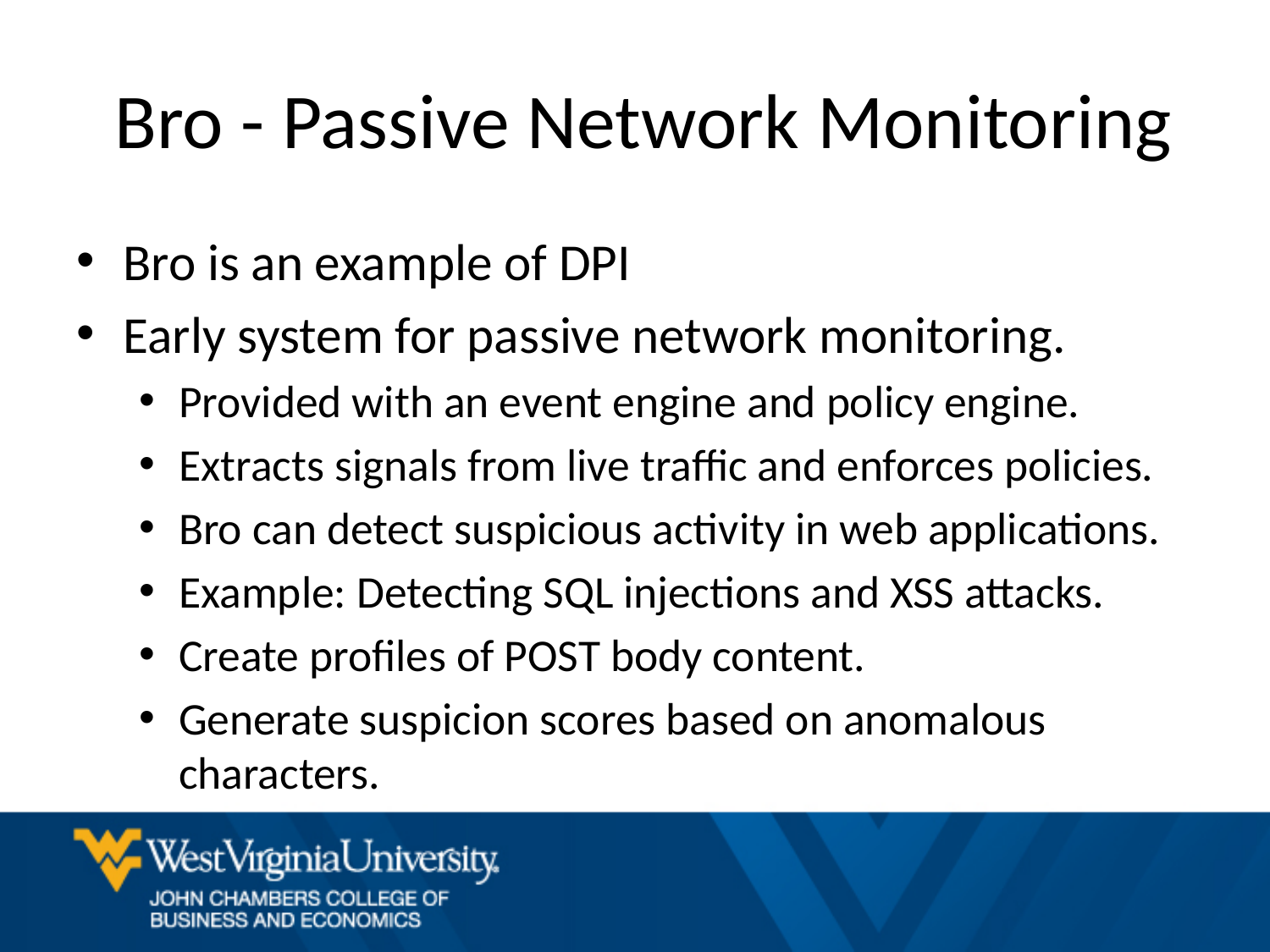

# Bro - Passive Network Monitoring
Bro is an example of DPI
Early system for passive network monitoring.
Provided with an event engine and policy engine.
Extracts signals from live traffic and enforces policies.
Bro can detect suspicious activity in web applications.
Example: Detecting SQL injections and XSS attacks.
Create profiles of POST body content.
Generate suspicion scores based on anomalous characters.